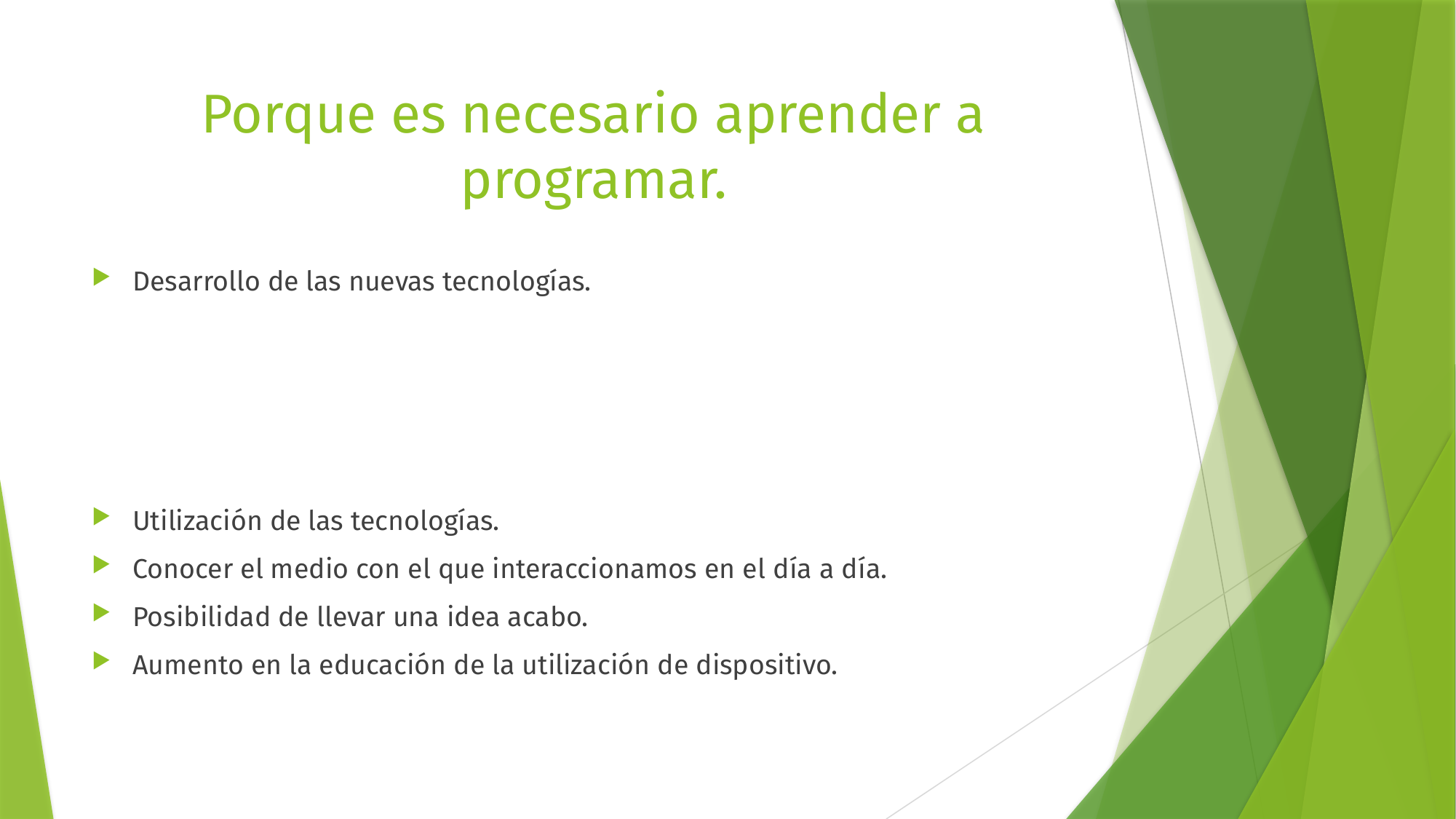

# Porque es necesario aprender a programar.
Desarrollo de las nuevas tecnologías.

Utilización de las tecnologías.
Conocer el medio con el que interaccionamos en el día a día.
Posibilidad de llevar una idea acabo.
Aumento en la educación de la utilización de dispositivo.